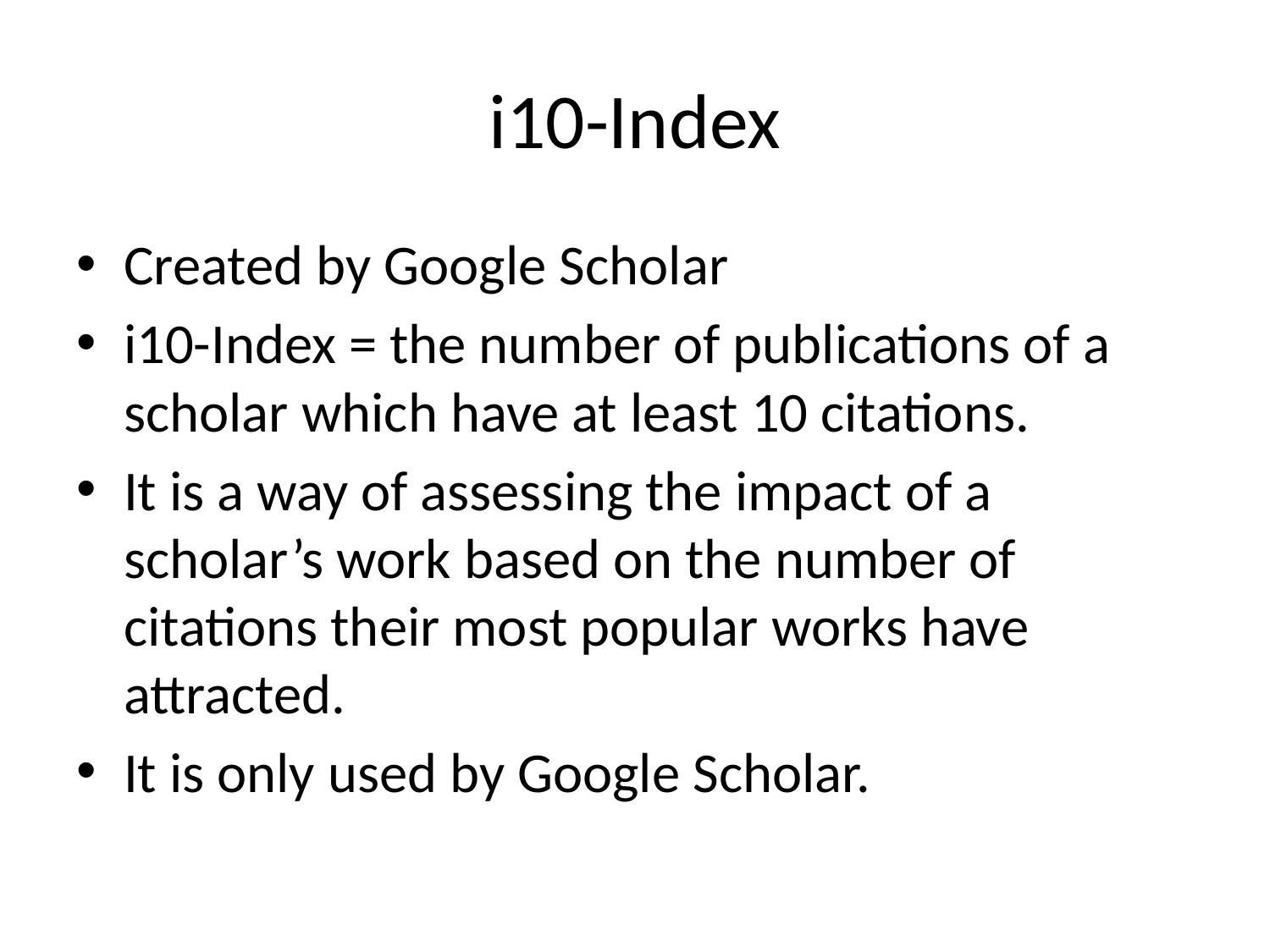

# i10-Index
Created by Google Scholar
i10-Index = the number of publications of a scholar which have at least 10 citations.
It is a way of assessing the impact of a scholar’s work based on the number of citations their most popular works have attracted.
It is only used by Google Scholar.